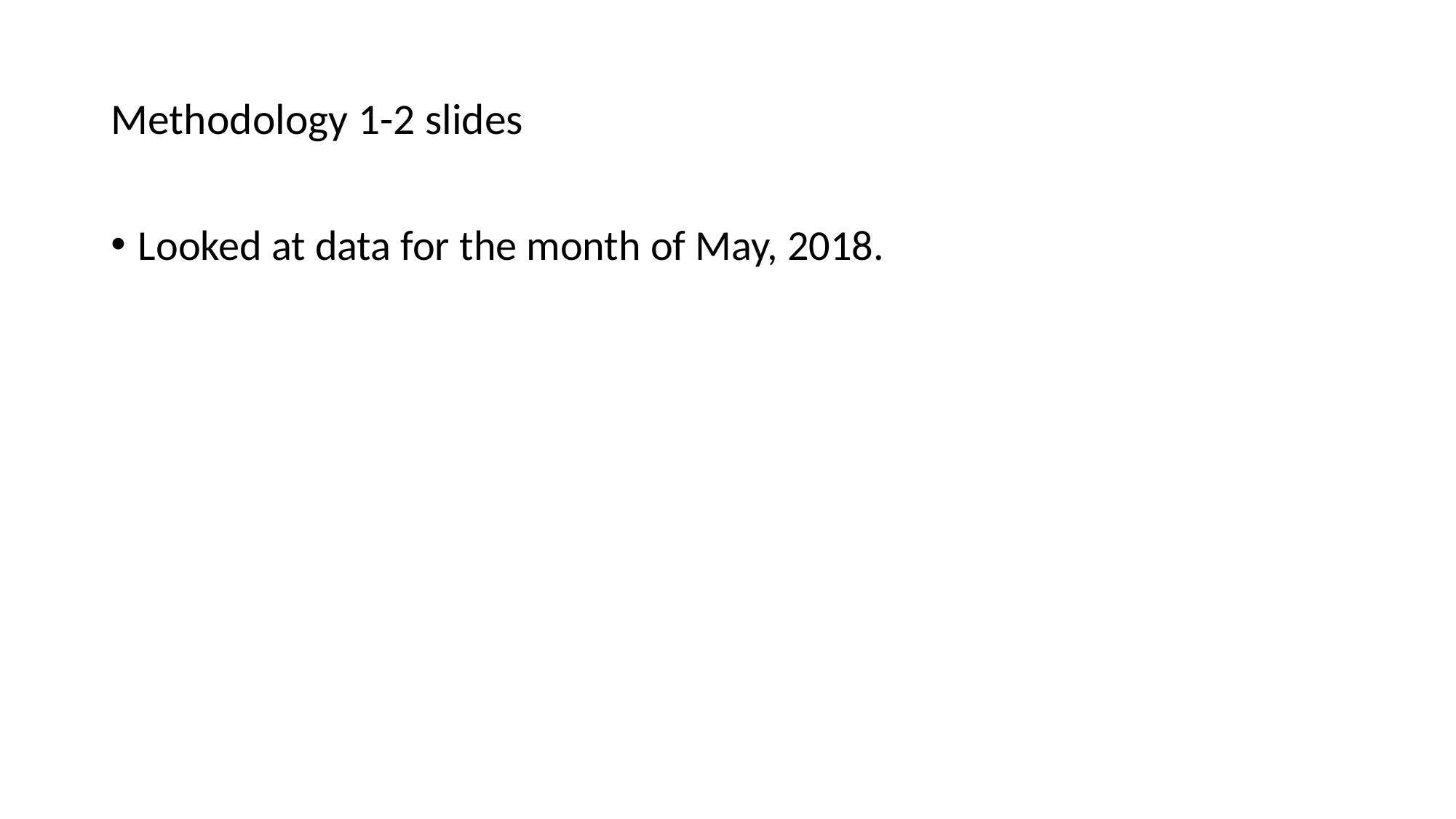

# Methodology 1-2 slides
Looked at data for the month of May, 2018.